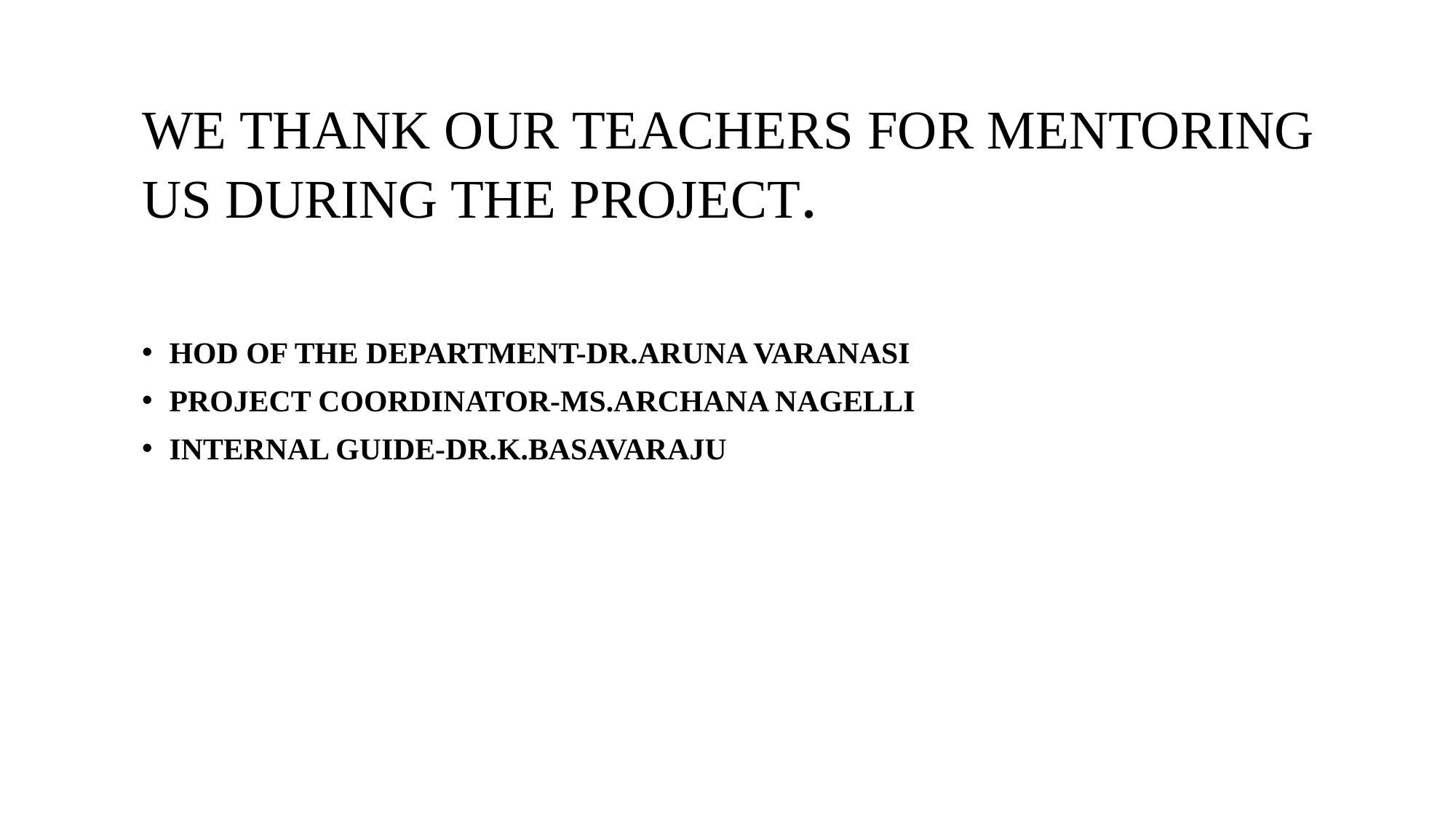

# WE THANK OUR TEACHERS FOR MENTORING US DURING THE PROJECT.
HOD OF THE DEPARTMENT-DR.ARUNA VARANASI
PROJECT COORDINATOR-MS.ARCHANA NAGELLI
INTERNAL GUIDE-DR.K.BASAVARAJU